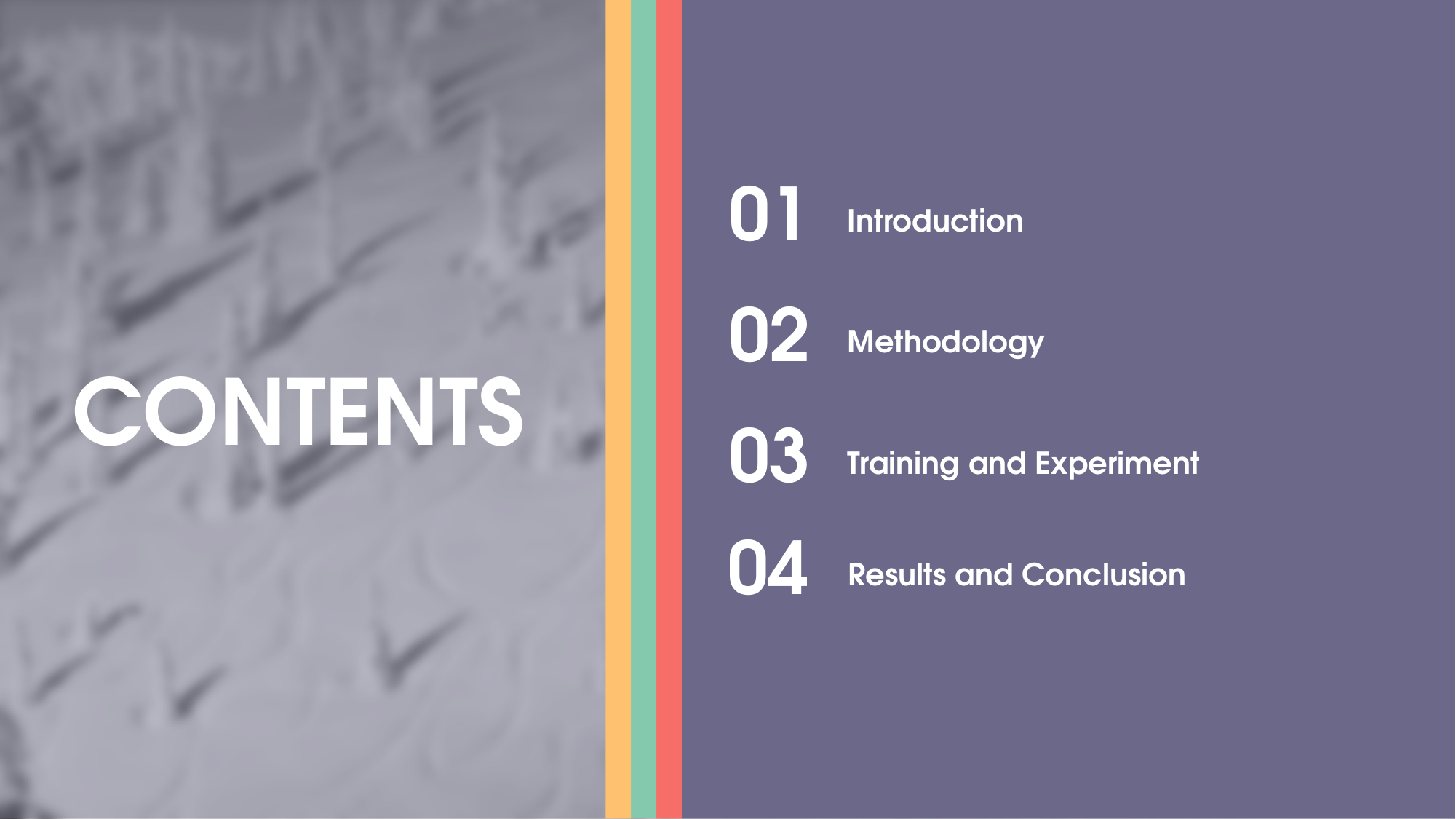

01
Introduction
02
Methodology
CONTENTS
03
Training and Experiment
04
Results and Conclusion